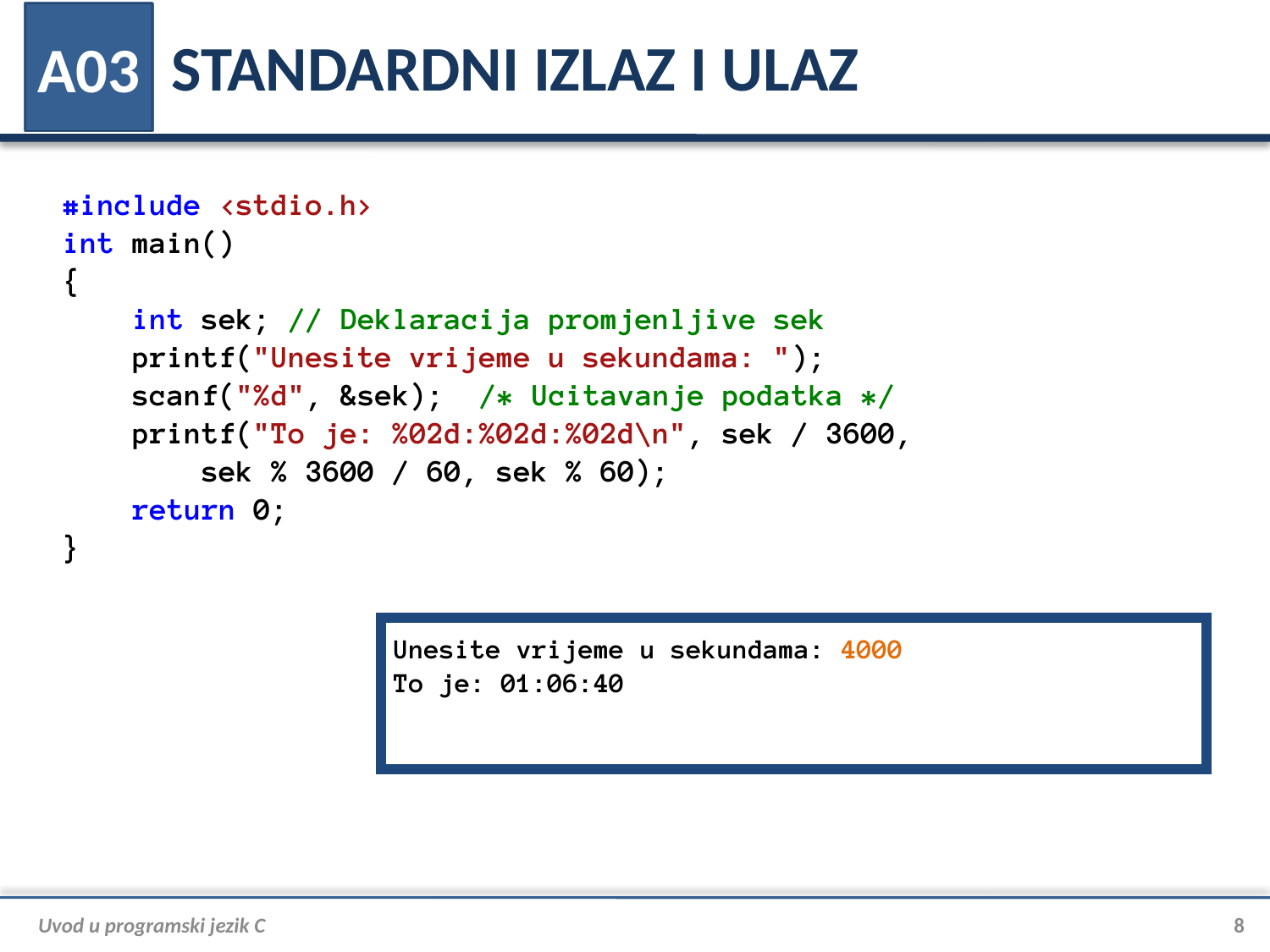

# STANDARDNI IZLAZ I ULAZ
A03
#include <stdio.h>
int main()
{
    int sek; // Deklaracija promjenljive sek
    printf("Unesite vrijeme u sekundama: ");
    scanf("%d", &sek);  /* Ucitavanje podatka */
    printf("To je: %02d:%02d:%02d\n", sek / 3600,
        sek % 3600 / 60, sek % 60);
    return 0;
}
Unesite vrijeme u sekundama: 4000
To je: 01:06:40

Uvod u programski jezik C
8